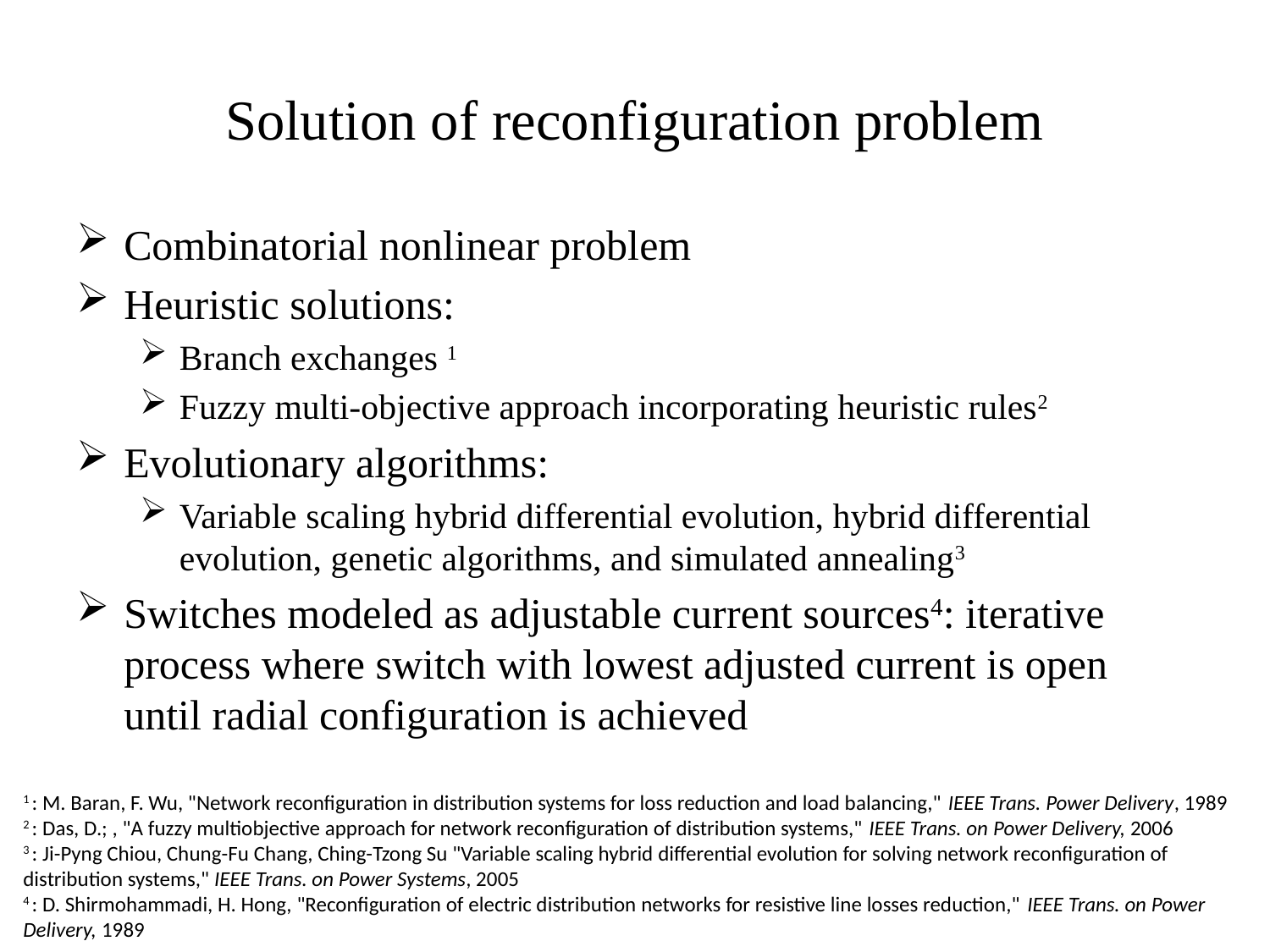

# Solution of reconfiguration problem
Combinatorial nonlinear problem
Heuristic solutions:
Branch exchanges 1
Fuzzy multi-objective approach incorporating heuristic rules2
Evolutionary algorithms:
Variable scaling hybrid differential evolution, hybrid differential evolution, genetic algorithms, and simulated annealing3
Switches modeled as adjustable current sources4: iterative process where switch with lowest adjusted current is open until radial configuration is achieved

1 : M. Baran, F. Wu, "Network reconfiguration in distribution systems for loss reduction and load balancing," IEEE Trans. Power Delivery, 1989
2 : Das, D.; , "A fuzzy multiobjective approach for network reconfiguration of distribution systems," IEEE Trans. on Power Delivery, 2006
3 : Ji-Pyng Chiou, Chung-Fu Chang, Ching-Tzong Su "Variable scaling hybrid differential evolution for solving network reconfiguration of distribution systems," IEEE Trans. on Power Systems, 2005
4 : D. Shirmohammadi, H. Hong, "Reconfiguration of electric distribution networks for resistive line losses reduction," IEEE Trans. on Power Delivery, 1989